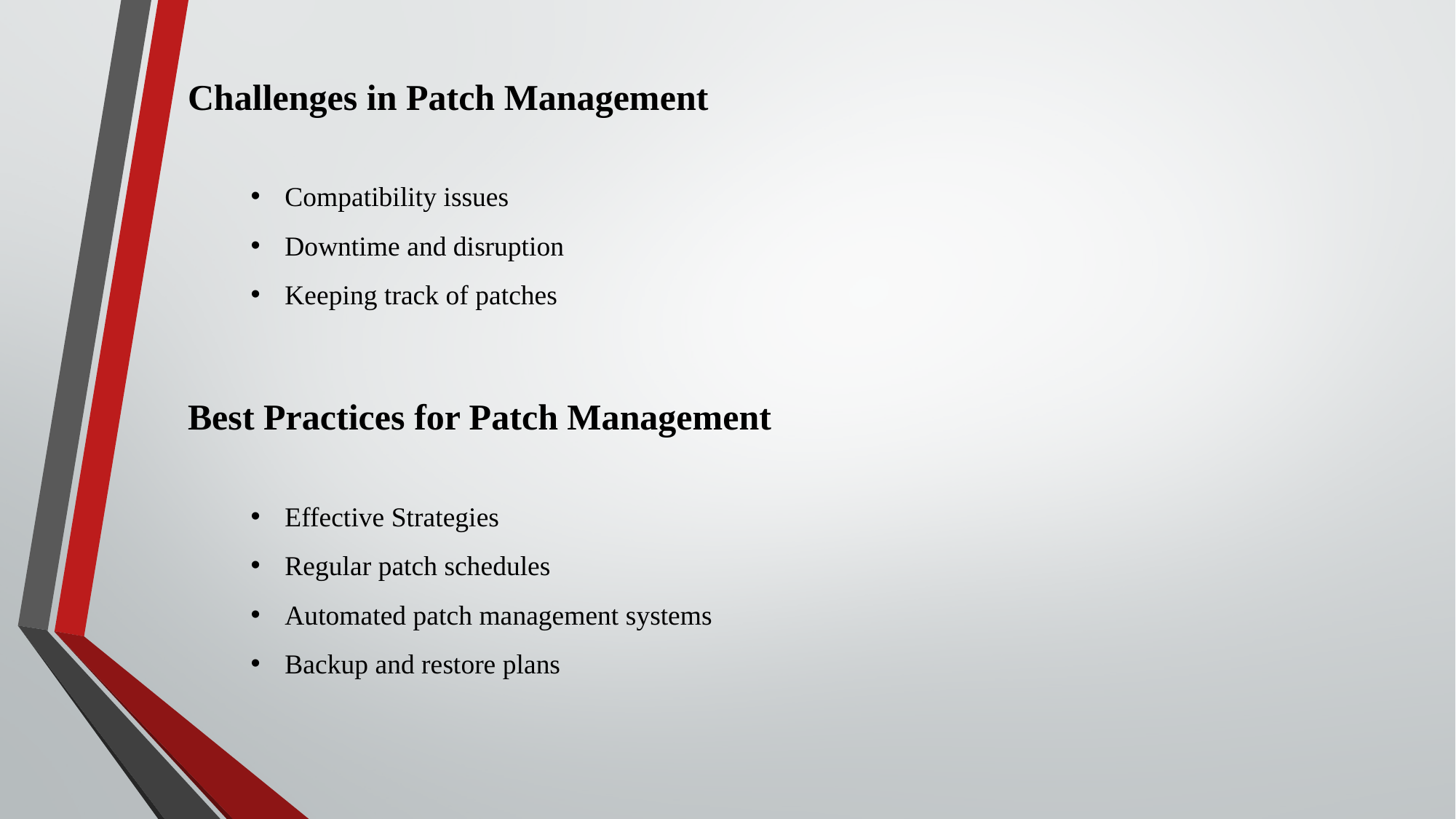

Challenges in Patch Management
Compatibility issues
Downtime and disruption
Keeping track of patches
Best Practices for Patch Management
Effective Strategies
Regular patch schedules
Automated patch management systems
Backup and restore plans